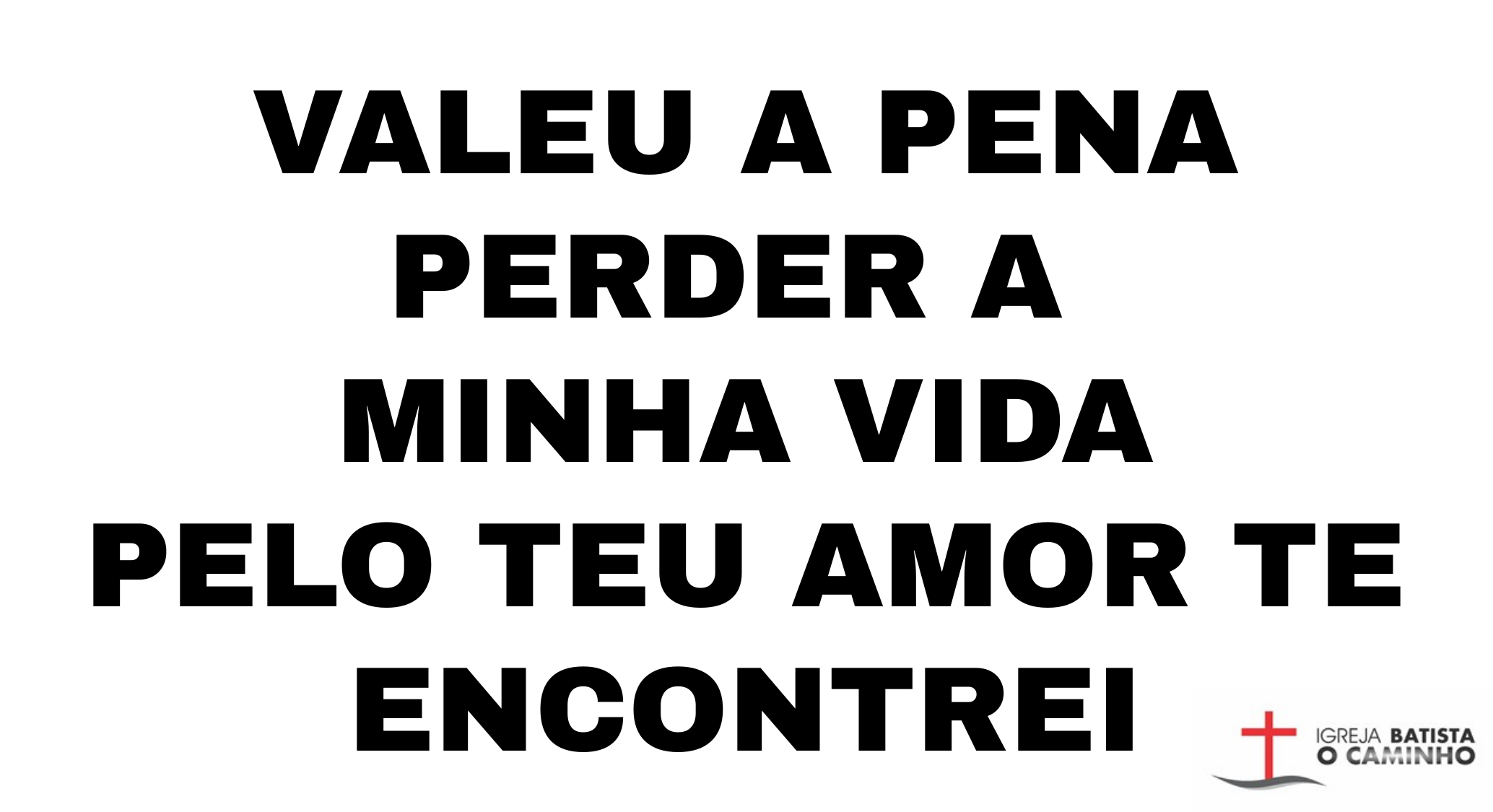

VALEU A PENA PERDER A
MINHA VIDA
PELO TEU AMOR TE ENCONTREI